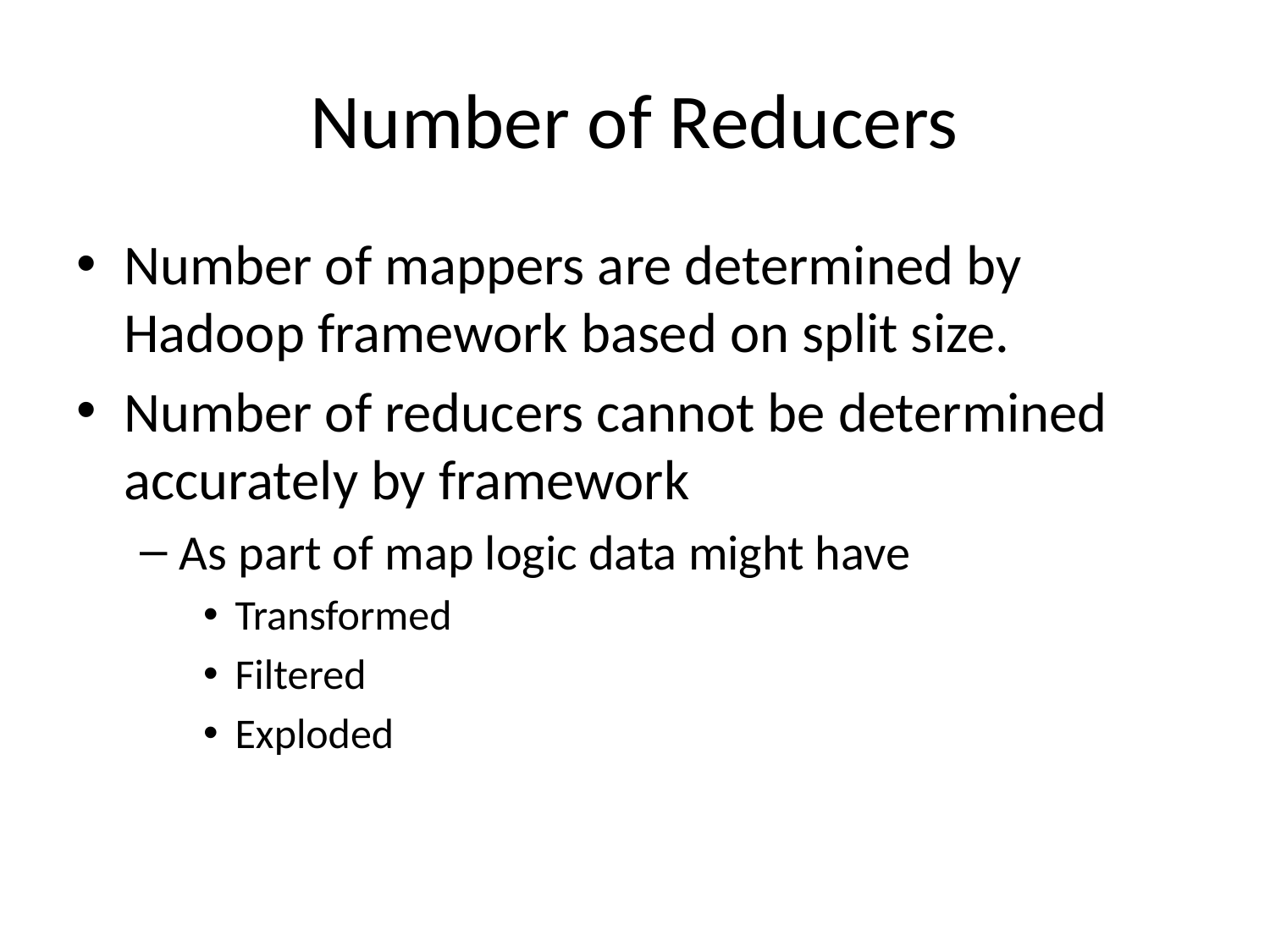

# Number of Reducers
Number of mappers are determined by Hadoop framework based on split size.
Number of reducers cannot be determined accurately by framework
As part of map logic data might have
Transformed
Filtered
Exploded